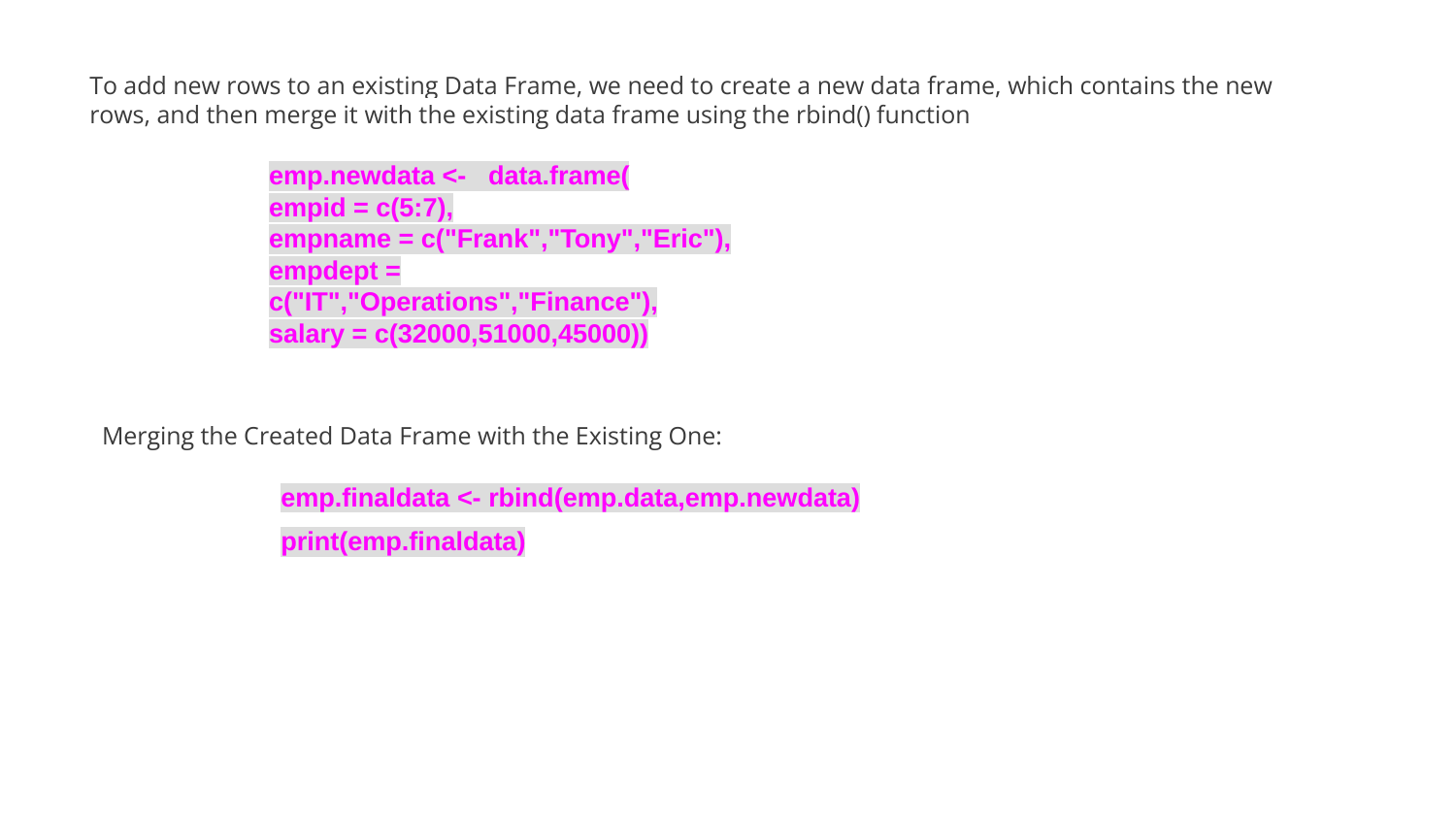

To add new rows to an existing Data Frame, we need to create a new data frame, which contains the new rows, and then merge it with the existing data frame using the rbind() function
emp.newdata <-   data.frame(
empid = c(5:7),
empname = c("Frank","Tony","Eric"),
empdept = c("IT","Operations","Finance"),
salary = c(32000,51000,45000))
Merging the Created Data Frame with the Existing One:
emp.finaldata <- rbind(emp.data,emp.newdata)
print(emp.finaldata)